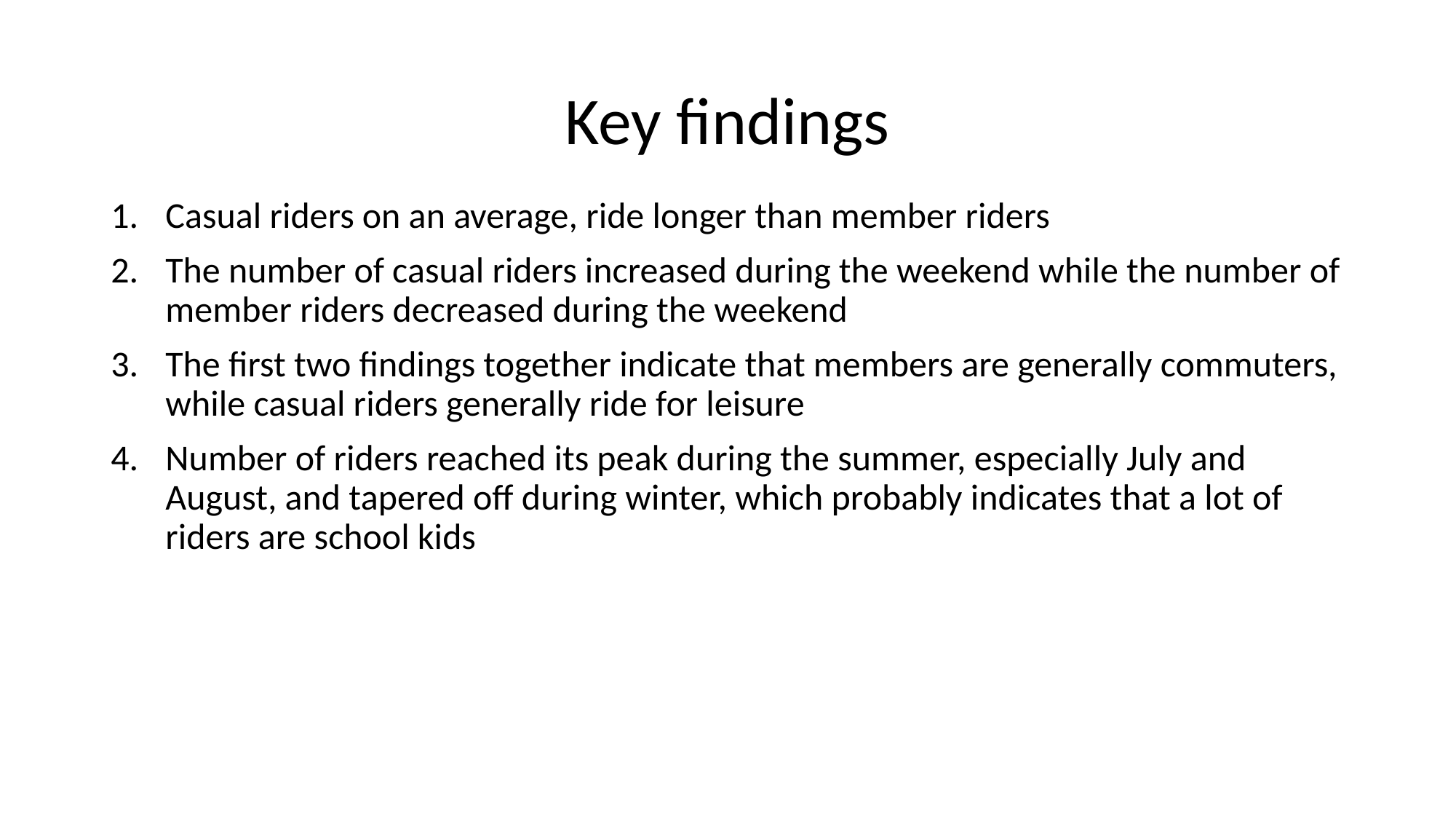

# Key findings
Casual riders on an average, ride longer than member riders
The number of casual riders increased during the weekend while the number of member riders decreased during the weekend
The first two findings together indicate that members are generally commuters, while casual riders generally ride for leisure
Number of riders reached its peak during the summer, especially July and August, and tapered off during winter, which probably indicates that a lot of riders are school kids